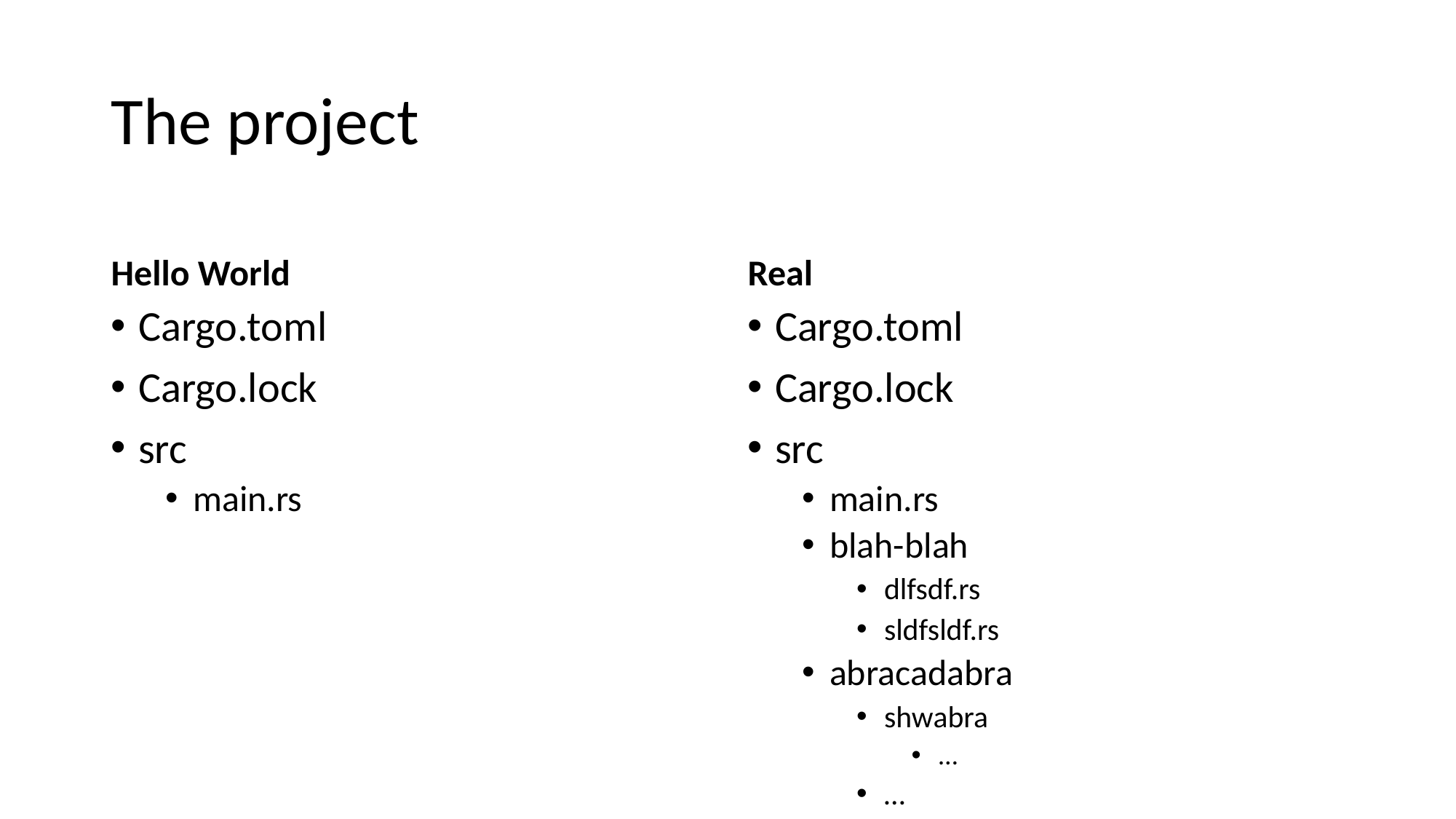

# The project
Hello World
Real
Cargo.toml
Cargo.lock
src
main.rs
blah-blah
dlfsdf.rs
sldfsldf.rs
abracadabra
shwabra
…
…
Cargo.toml
Cargo.lock
src
main.rs